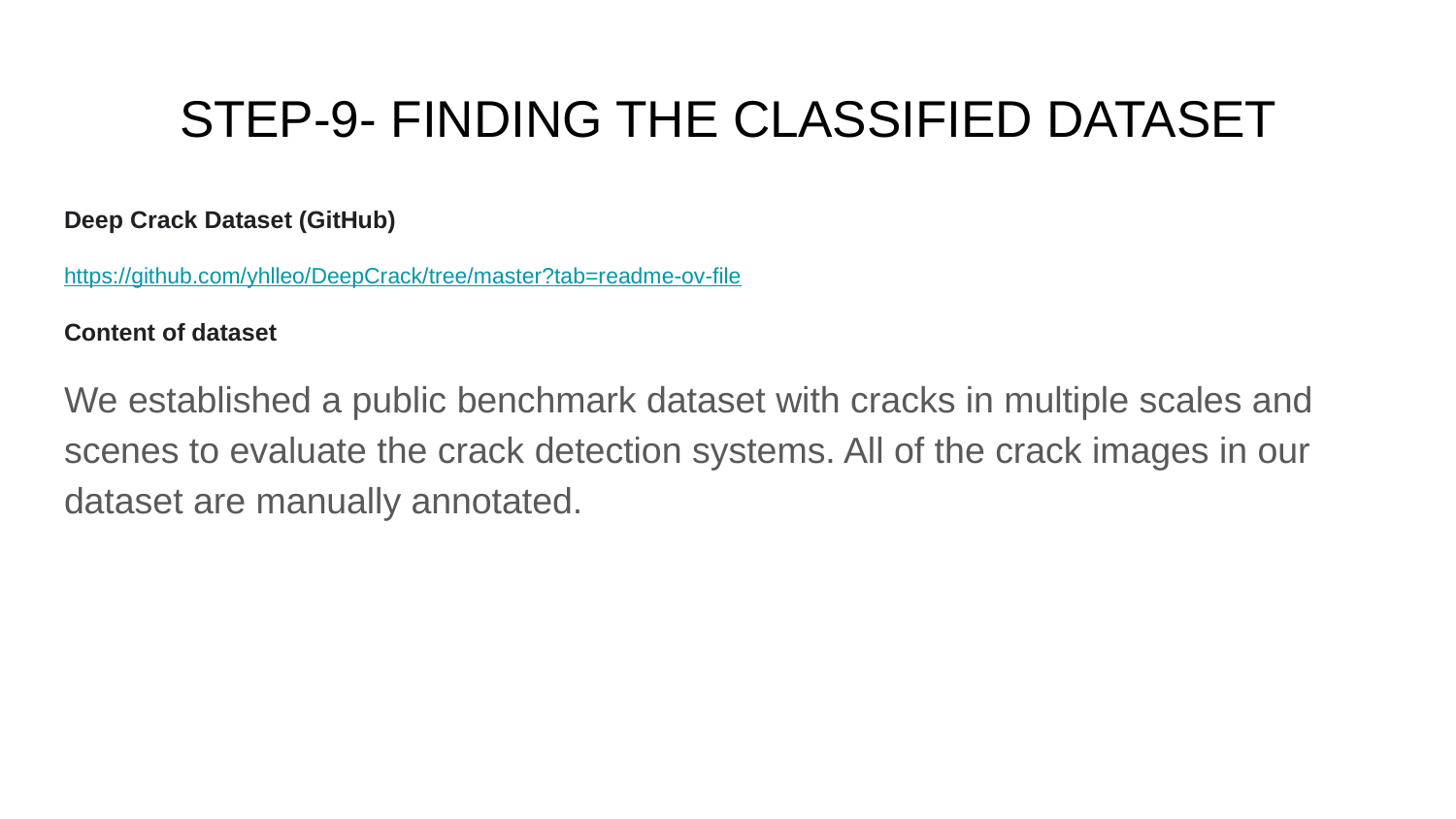

# STEP-9- FINDING THE CLASSIFIED DATASET
Deep Crack Dataset (GitHub)
https://github.com/yhlleo/DeepCrack/tree/master?tab=readme-ov-file
Content of dataset
We established a public benchmark dataset with cracks in multiple scales and scenes to evaluate the crack detection systems. All of the crack images in our dataset are manually annotated.